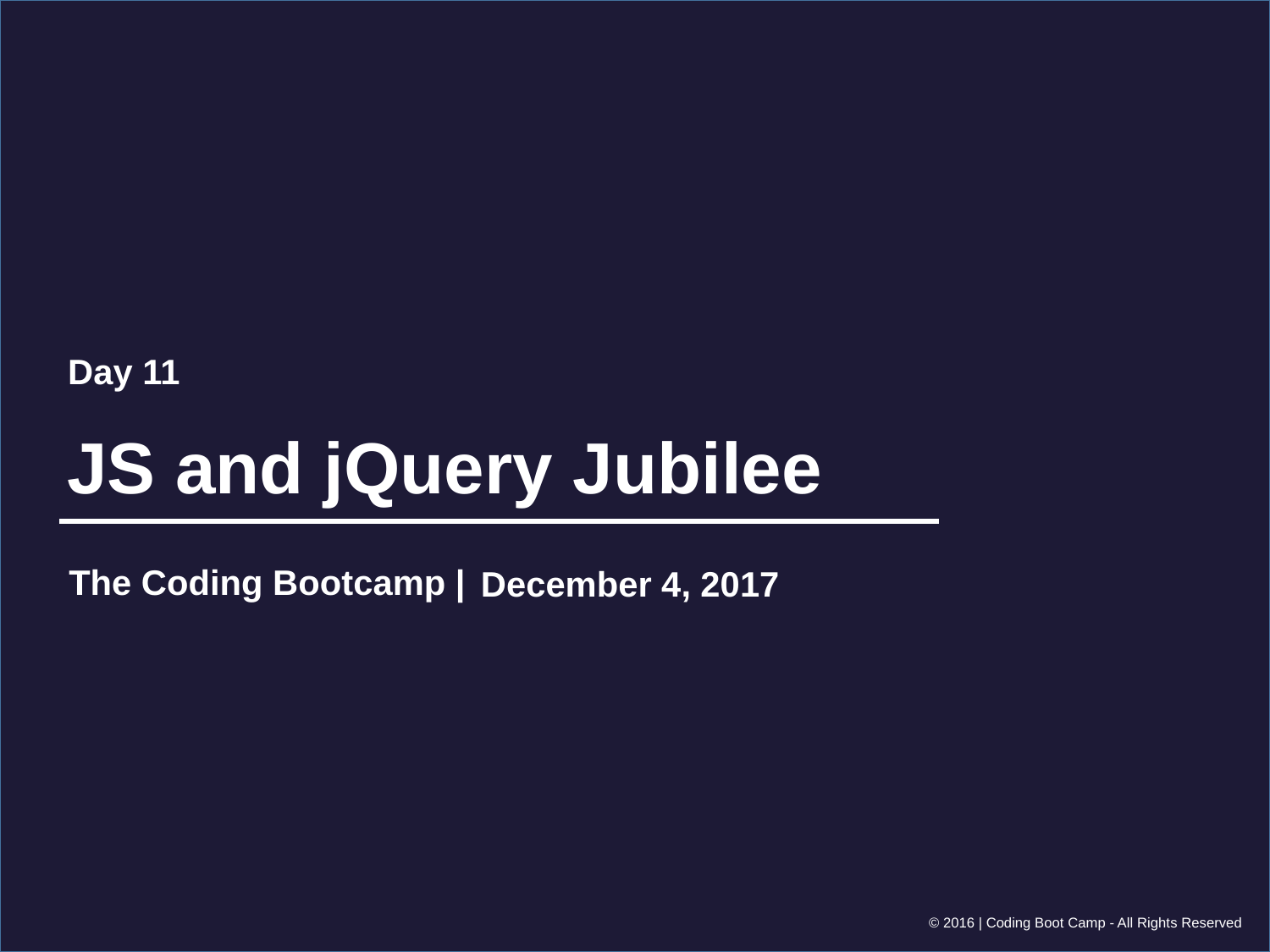

Day 11
# JS and jQuery Jubilee
December 4, 2017